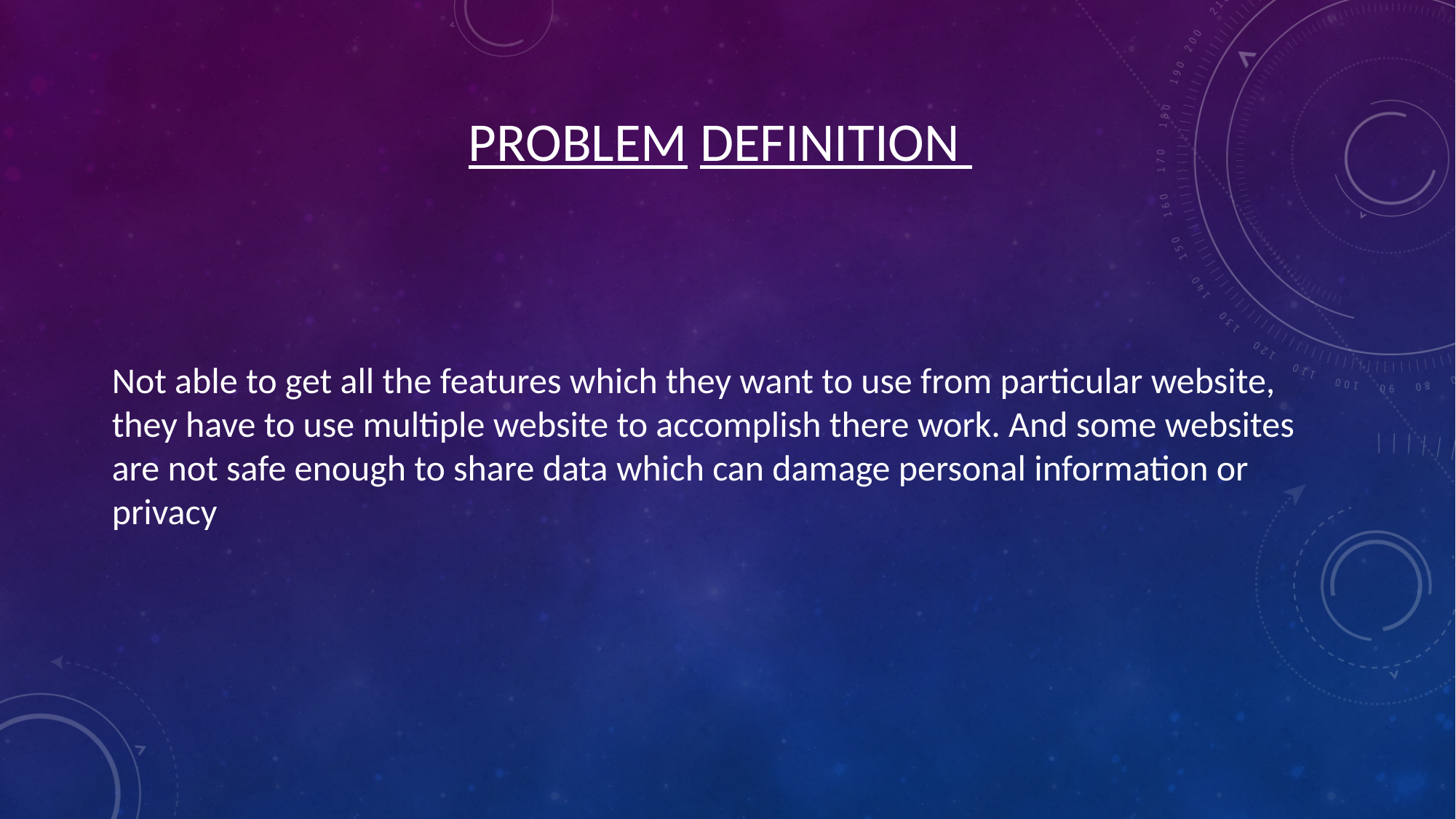

# Problem definition
Not able to get all the features which they want to use from particular website, they have to use multiple website to accomplish there work. And some websites are not safe enough to share data which can damage personal information or privacy